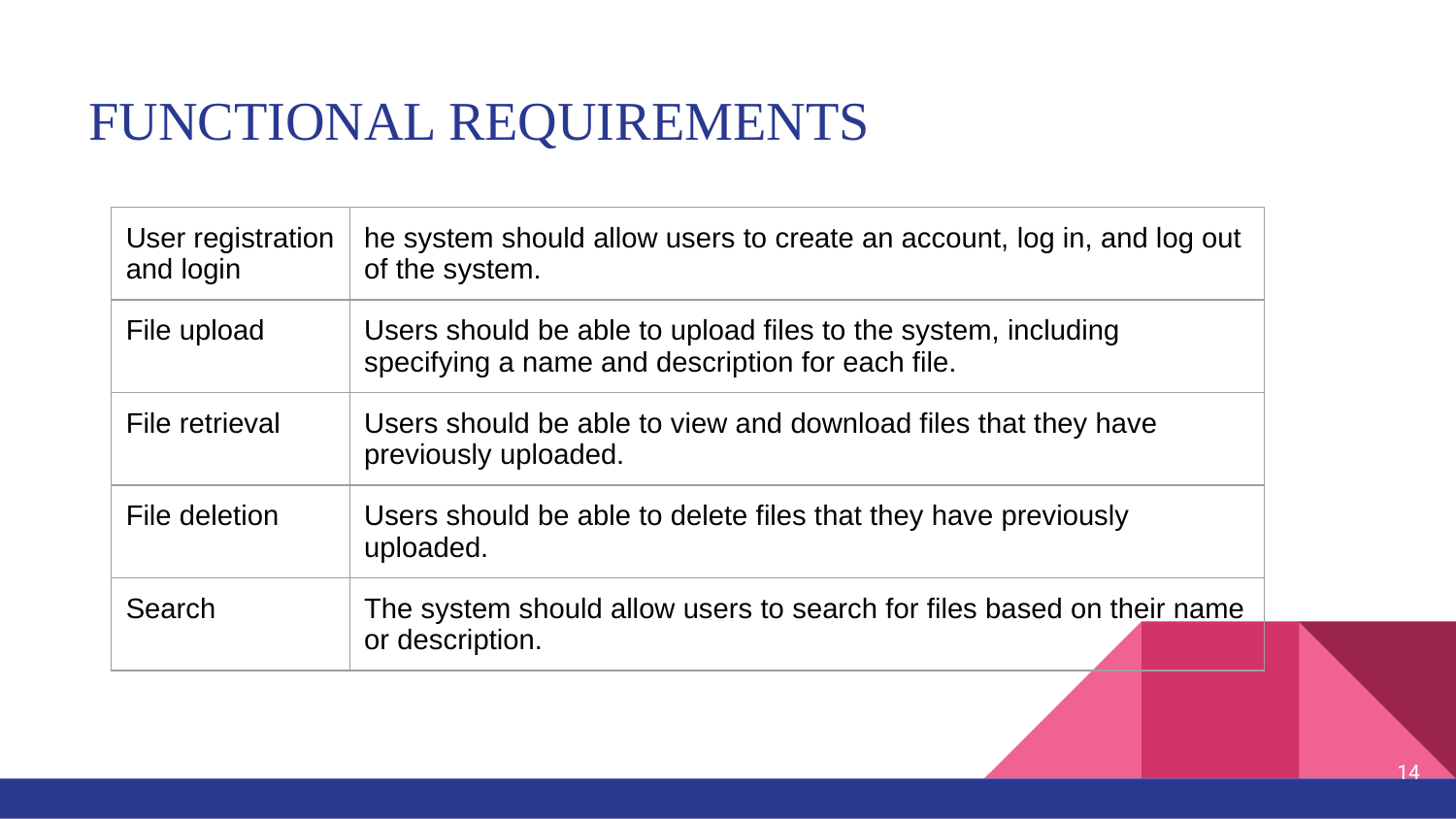

# FUNCTIONAL REQUIREMENTS

| User registration and login | he system should allow users to create an account, log in, and log out of the system. |
| --- | --- |
| File upload | Users should be able to upload files to the system, including specifying a name and description for each file. |
| File retrieval | Users should be able to view and download files that they have previously uploaded. |
| File deletion | Users should be able to delete files that they have previously uploaded. |
| Search | The system should allow users to search for files based on their name or description. |
14